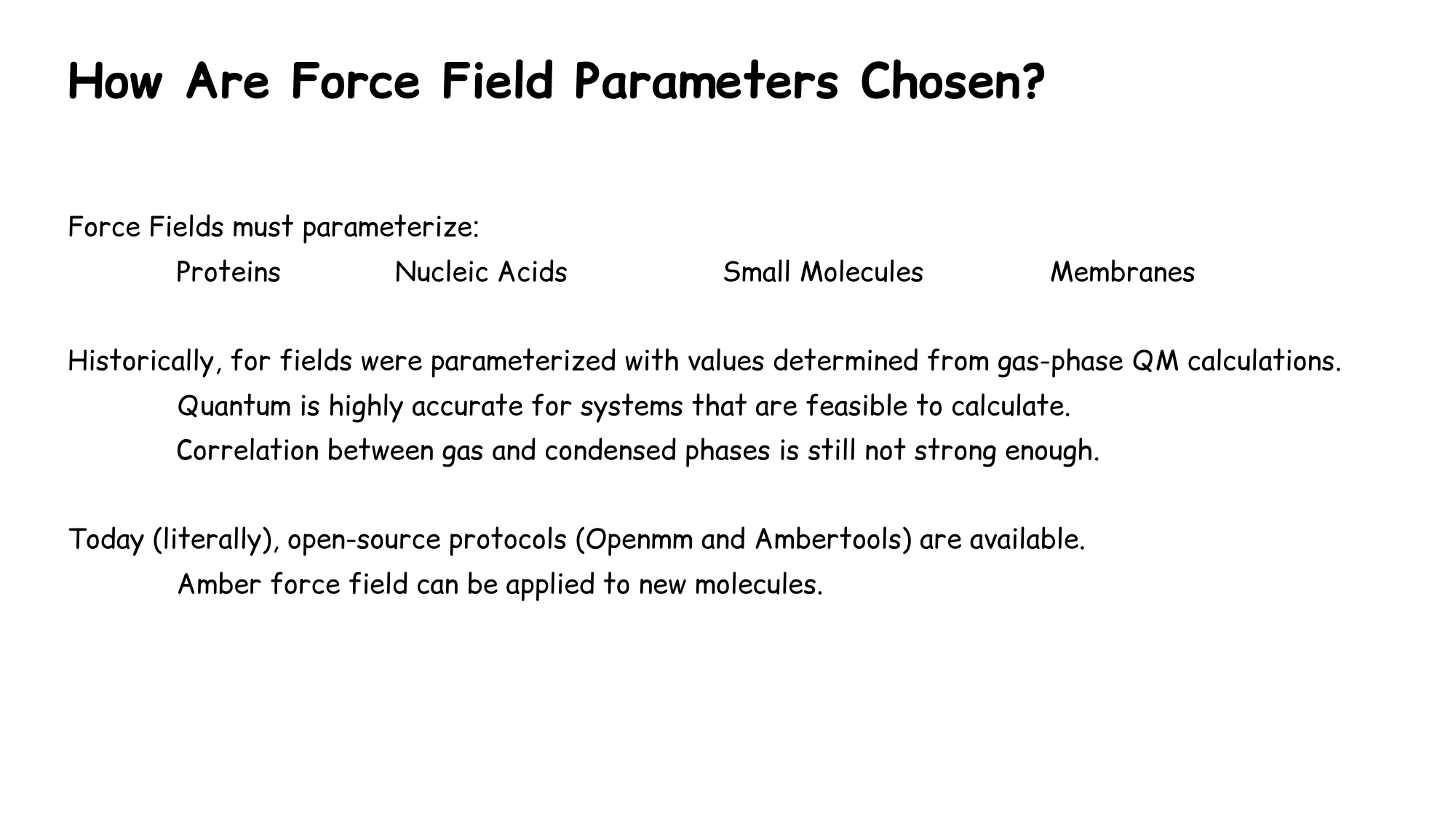

How Are Force Field Parameters Chosen?

Force Fields must parameterize:
	Proteins		Nucleic Acids		Small Molecules		Membranes

Historically, for fields were parameterized with values determined from gas-phase QM calculations.
	Quantum is highly accurate for systems that are feasible to calculate.
	Correlation between gas and condensed phases is still not strong enough.

Today (literally), open-source protocols (Openmm and Ambertools) are available.
	Amber force field can be applied to new molecules.